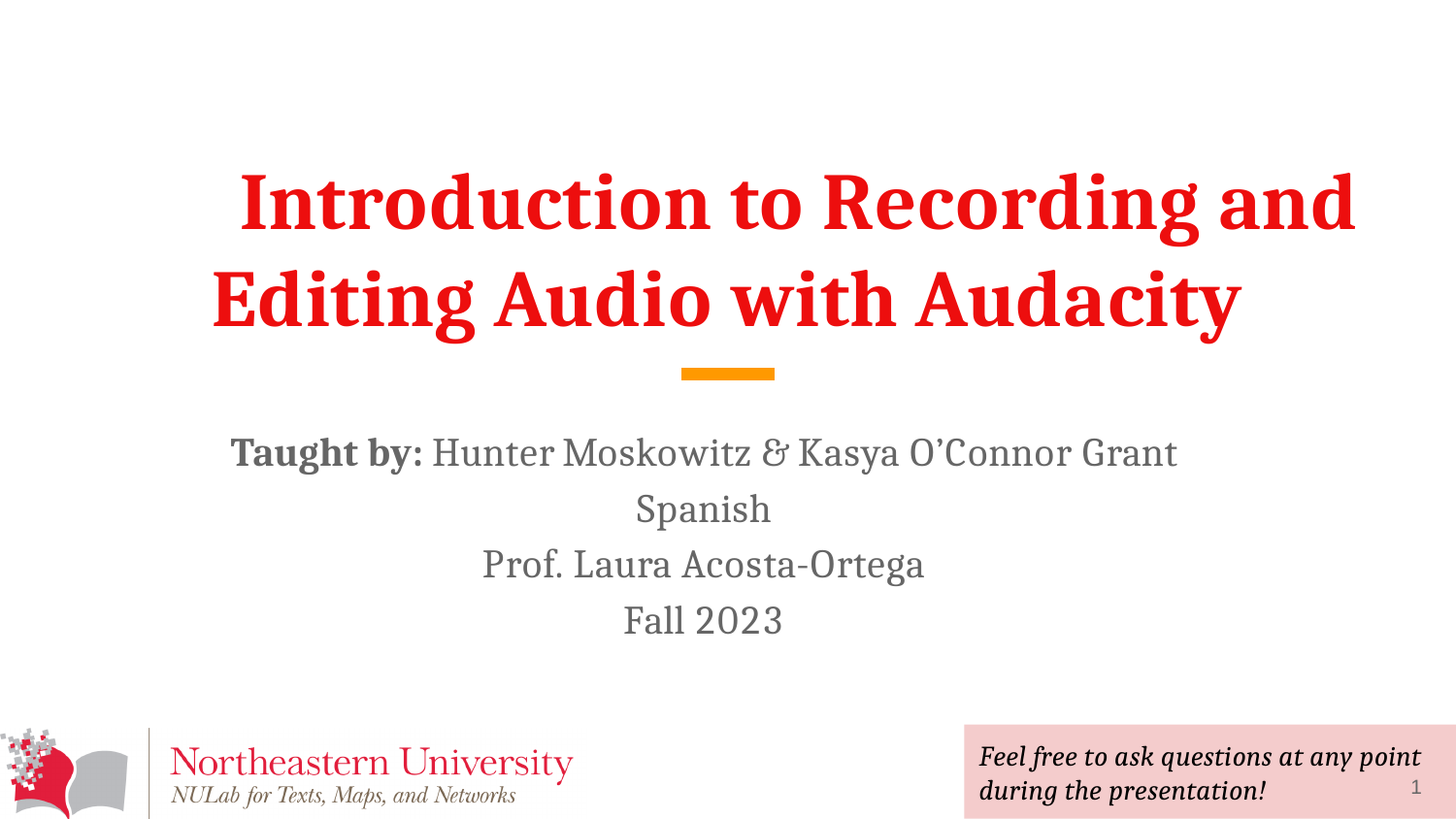

# Introduction to Recording and Editing Audio with Audacity
Taught by: Hunter Moskowitz & Kasya O’Connor Grant
Spanish
Prof. Laura Acosta-Ortega
Fall 2023

Feel free to ask questions at any point during the presentation!
1